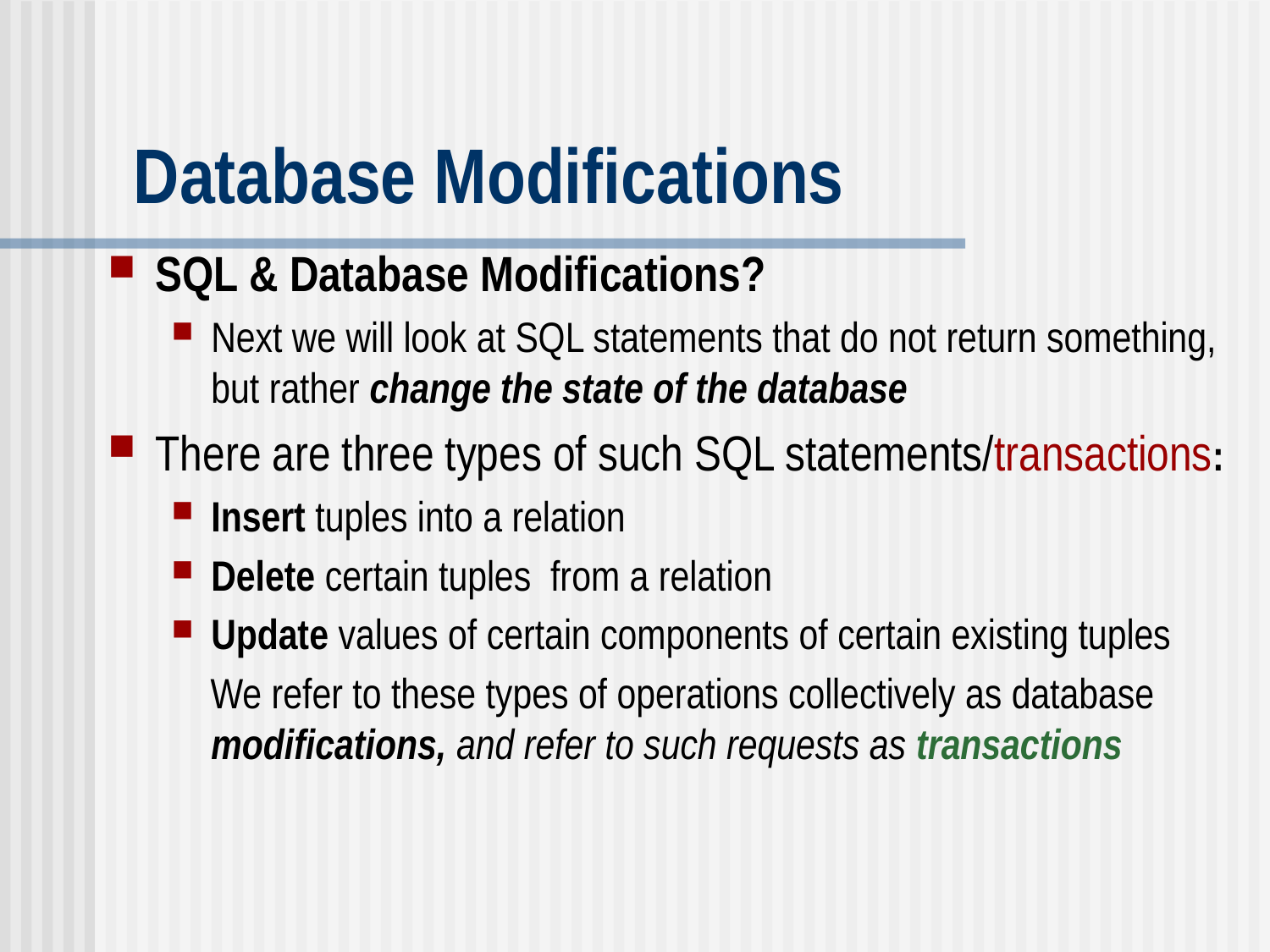

# Database Modifications
SQL & Database Modifications?
Next we will look at SQL statements that do not return something, but rather change the state of the database
There are three types of such SQL statements/transactions:
Insert tuples into a relation
Delete certain tuples  from a relation
Update values of certain components of certain existing tuples
    We refer to these types of operations collectively as database modifications, and refer to such requests as transactions